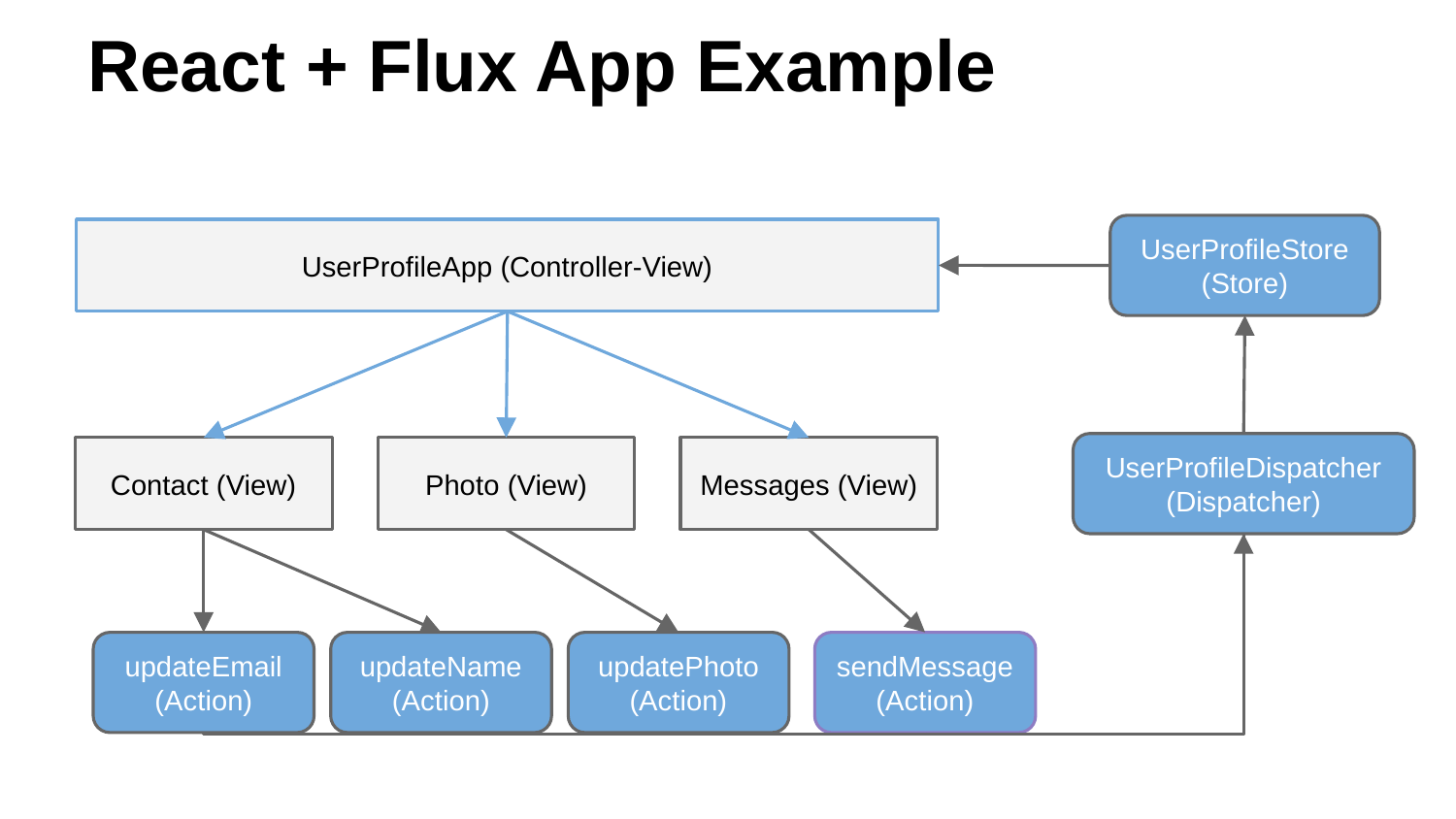

# React + Flux App Example
UserProfileStore (Store)
UserProfileApp (Controller-View)
UserProfileDispatcher (Dispatcher)
Contact (View)
Photo (View)
Messages (View)
updateEmail (Action)
updateName (Action)
updatePhoto (Action)
sendMessage (Action)